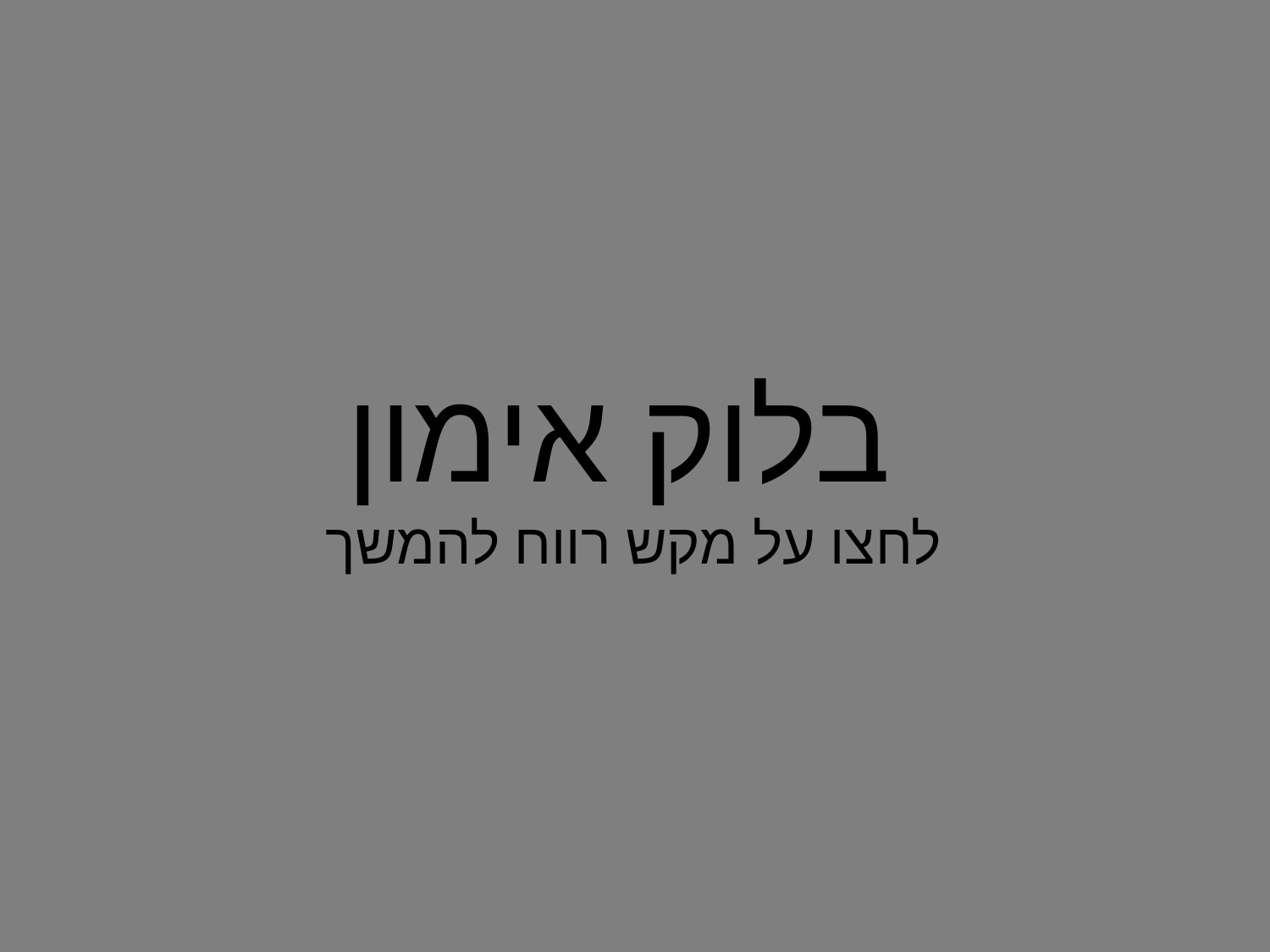

בלוק אימון
לחצו על מקש רווח להמשך